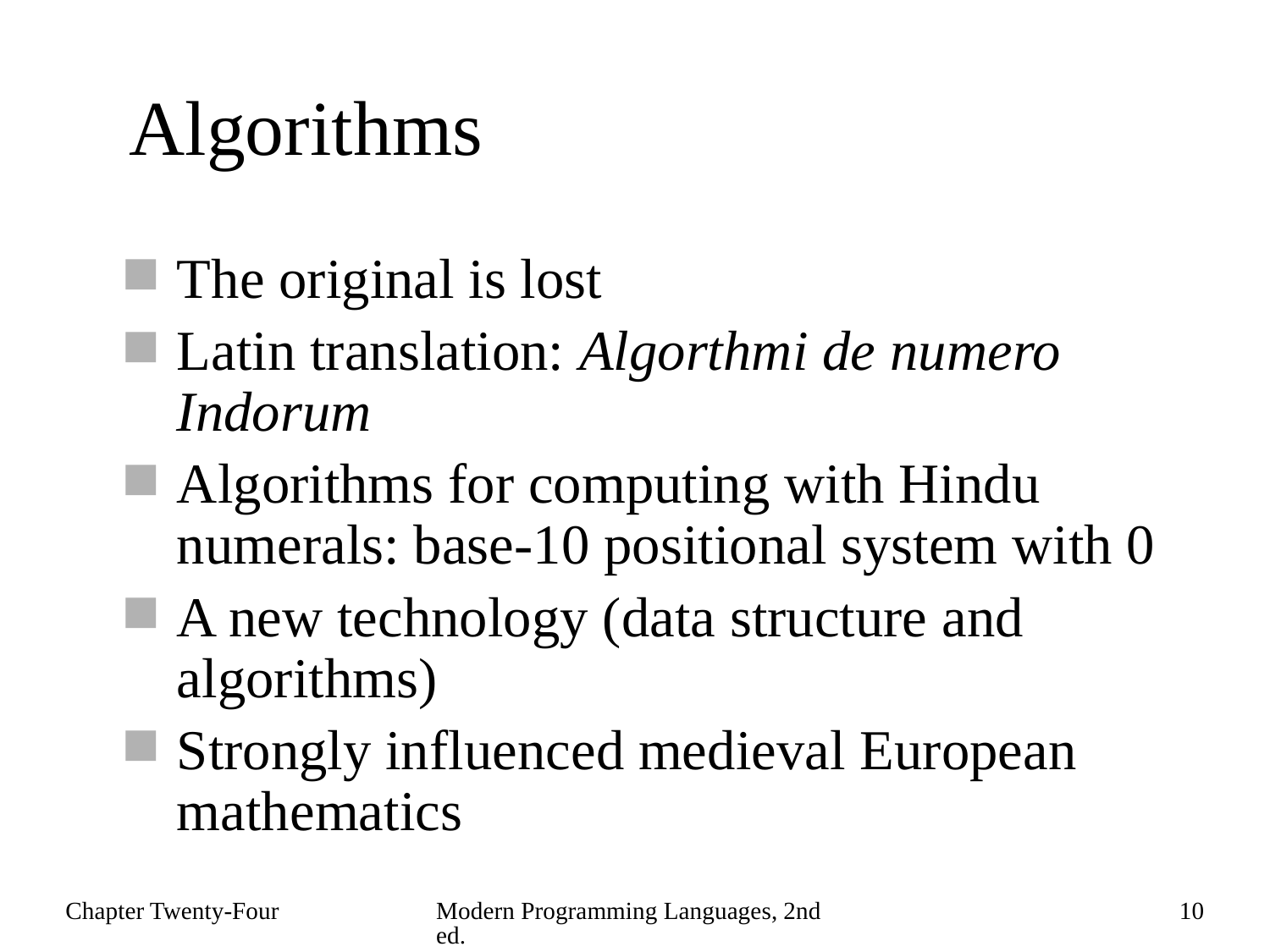

# Algorithms
The original is lost
Latin translation: Algorthmi de numero Indorum
Algorithms for computing with Hindu numerals: base-10 positional system with 0
A new technology (data structure and algorithms)
Strongly influenced medieval European mathematics
Chapter Twenty-Four
Modern Programming Languages, 2nd ed.
10